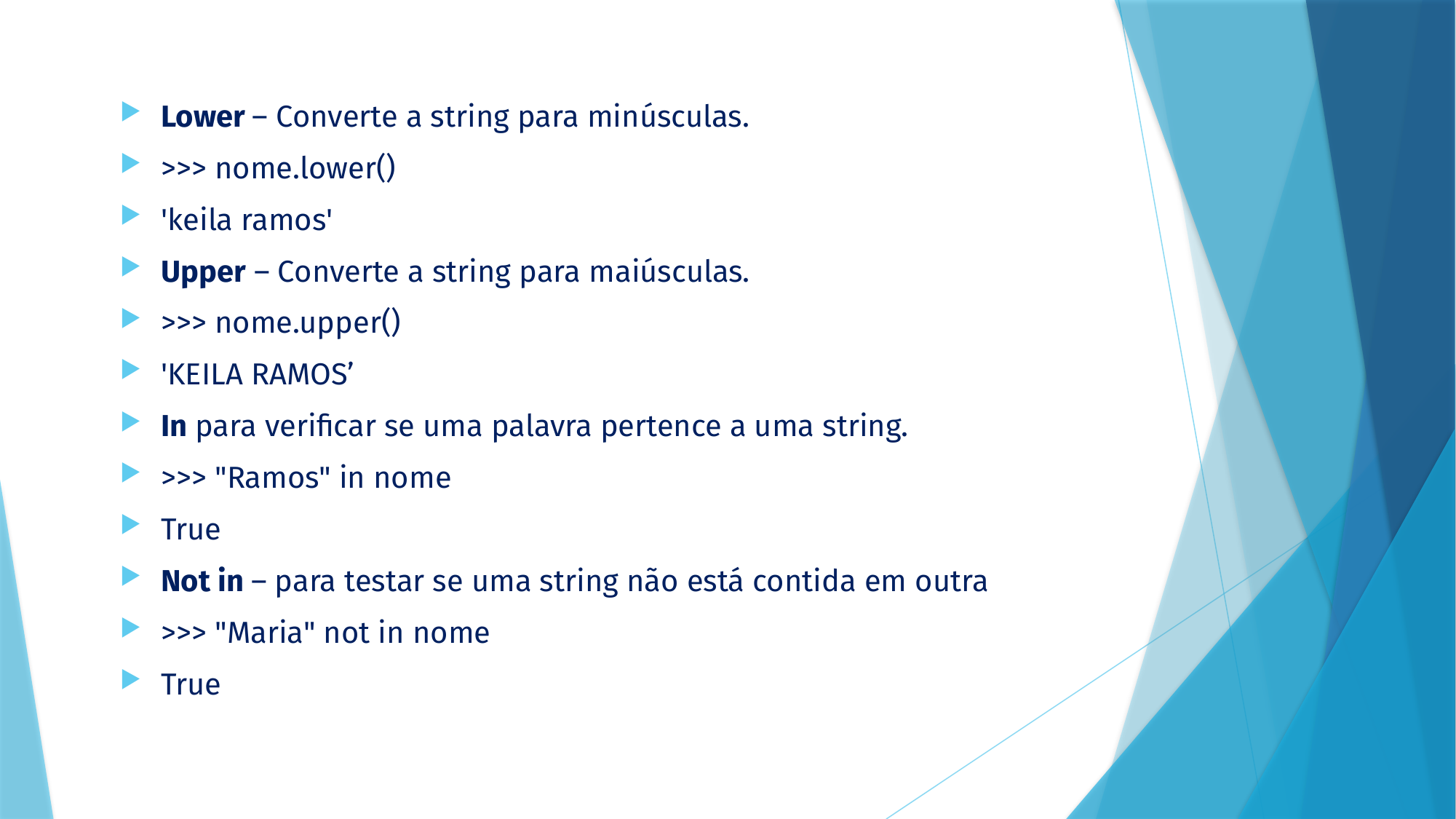

Lower – Converte a string para minúsculas.
>>> nome.lower()
'keila ramos'
Upper – Converte a string para maiúsculas.
>>> nome.upper()
'KEILA RAMOS’
In para verificar se uma palavra pertence a uma string.
>>> "Ramos" in nome
True
Not in – para testar se uma string não está contida em outra
>>> "Maria" not in nome
True